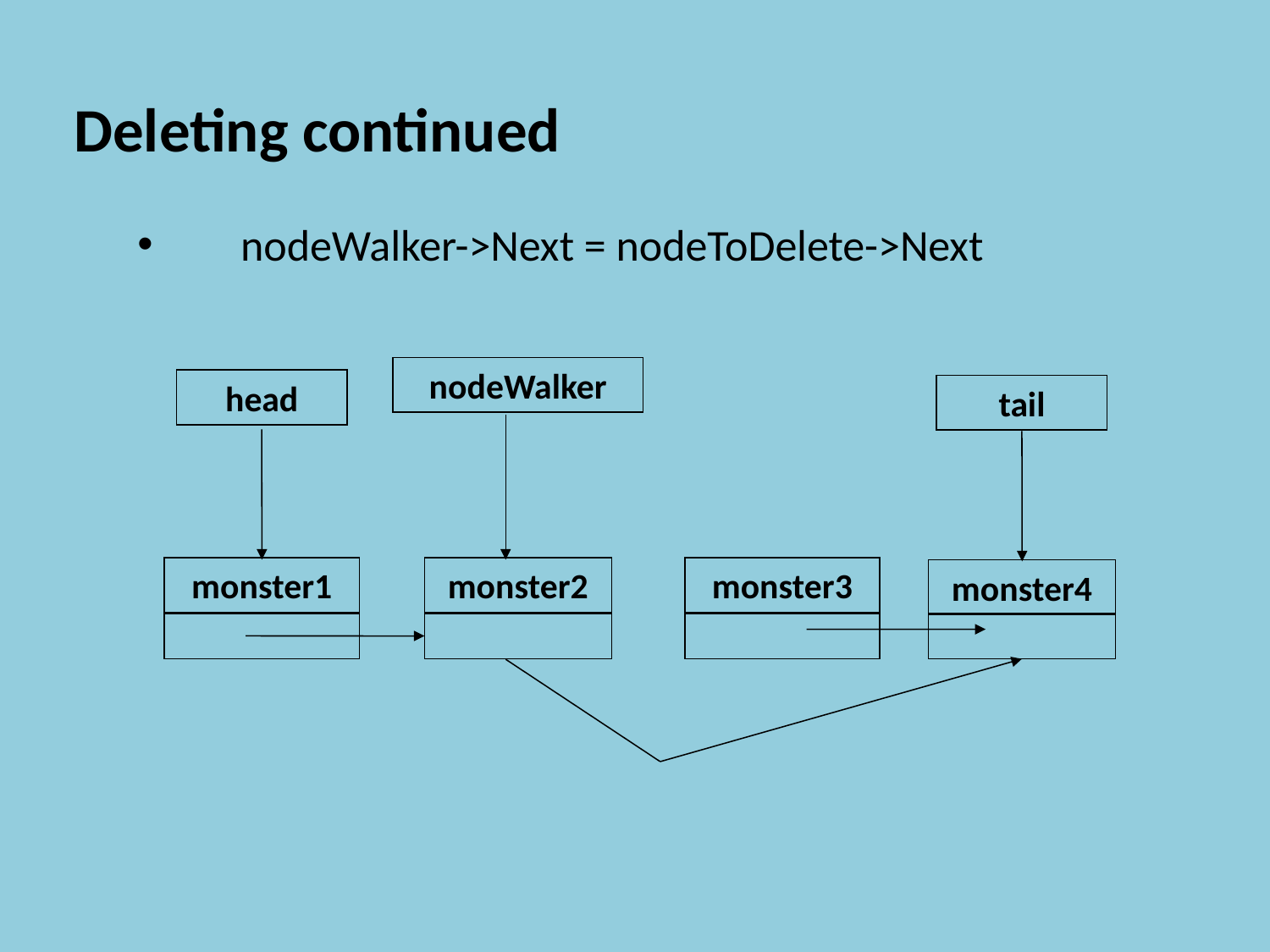

Deleting continued

nodeWalker->Next = nodeToDelete->Next
nodeWalker
head
tail

monster1
monster2
monster3
monster4